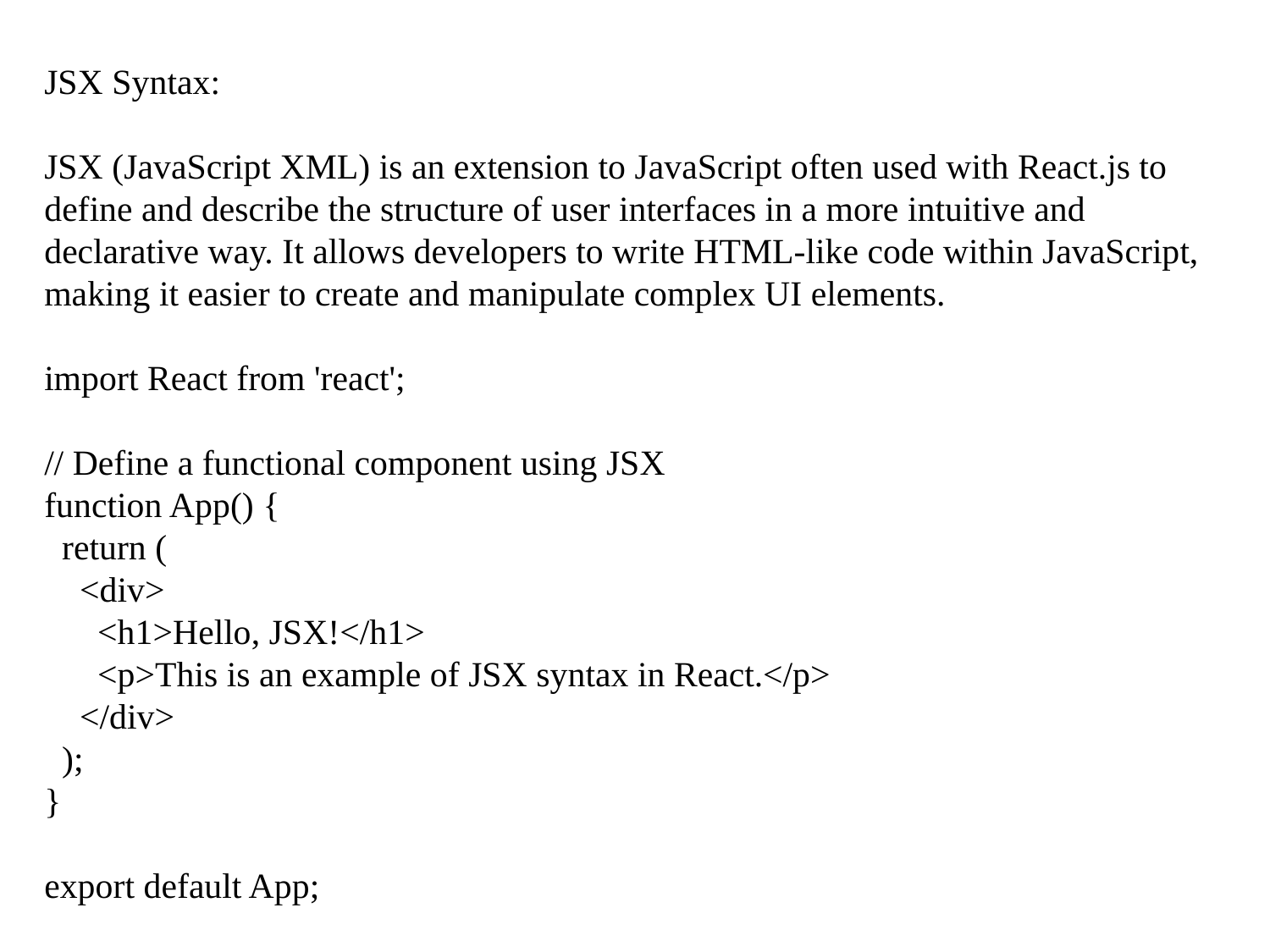

JSX Syntax:

JSX (JavaScript XML) is an extension to JavaScript often used with React.js to define and describe the structure of user interfaces in a more intuitive and declarative way. It allows developers to write HTML-like code within JavaScript, making it easier to create and manipulate complex UI elements.

import React from 'react';

// Define a functional component using JSX
function App() {
  return (
    <div>
      <h1>Hello, JSX!</h1>
      <p>This is an example of JSX syntax in React.</p>
    </div>
  );
}

export default App;